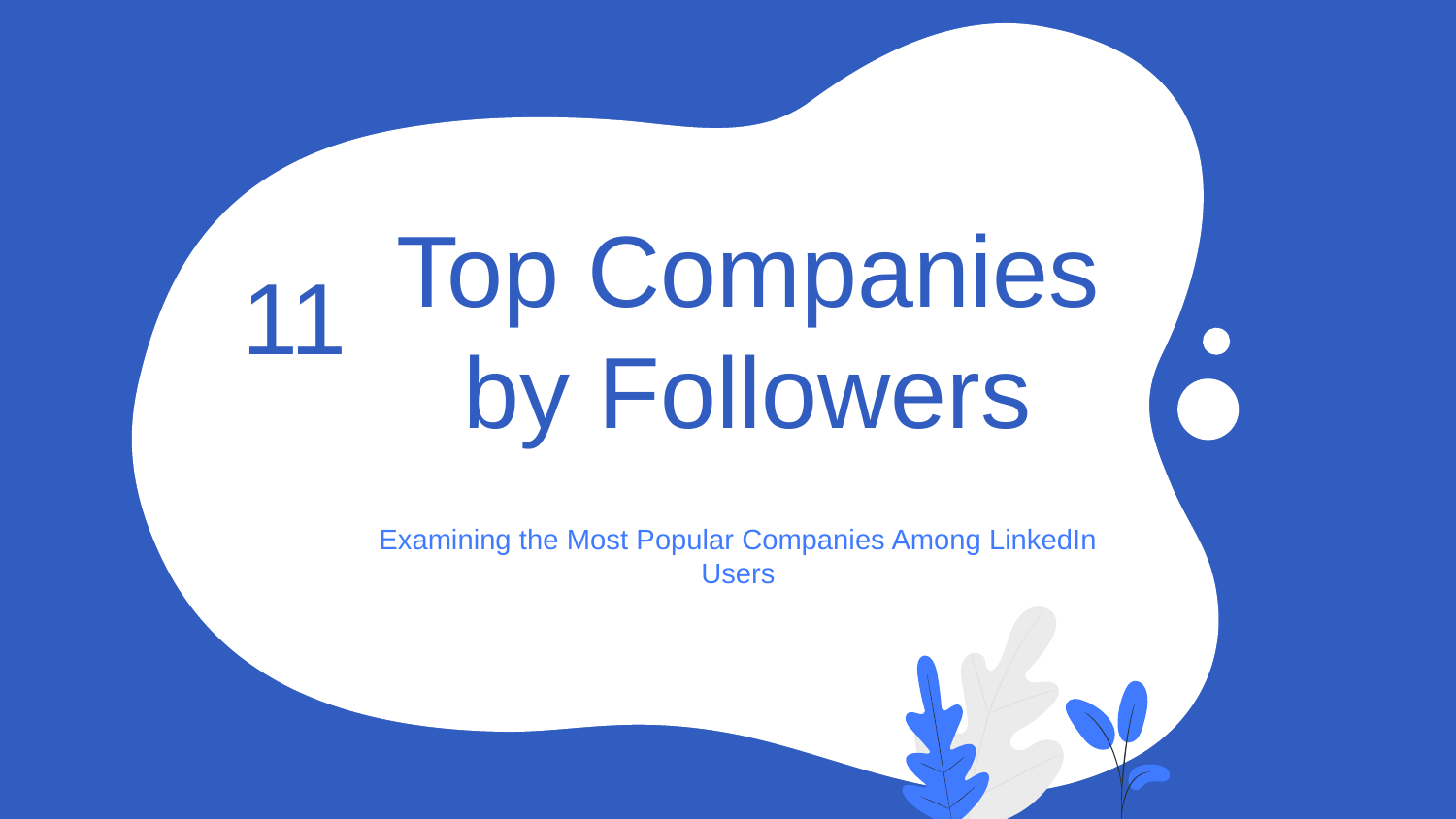

# Top Companies by Followers
11
Examining the Most Popular Companies Among LinkedIn Users